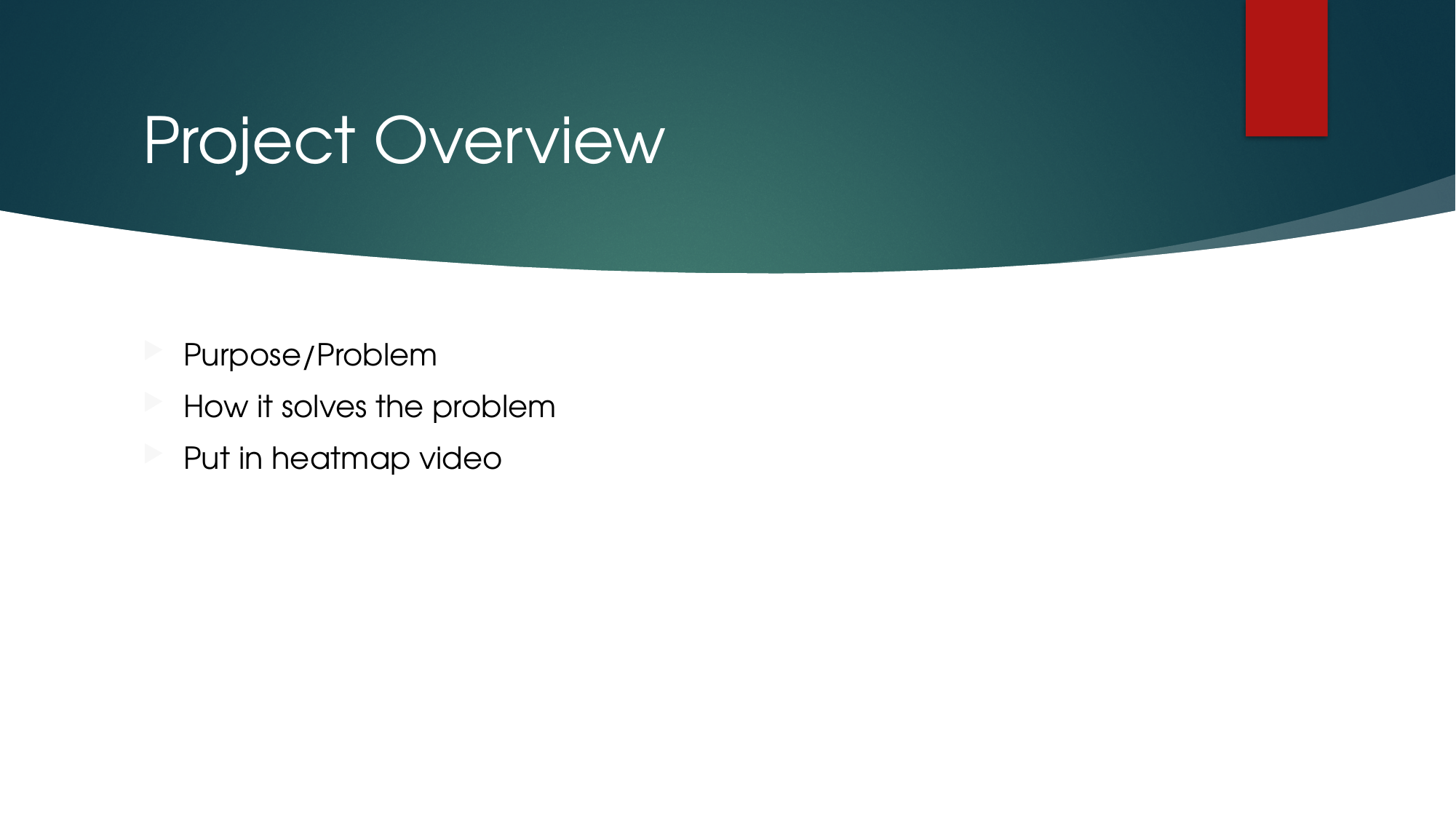

# Project Overview

Purpose/Problem
How it solves the problem
Put in heatmap video